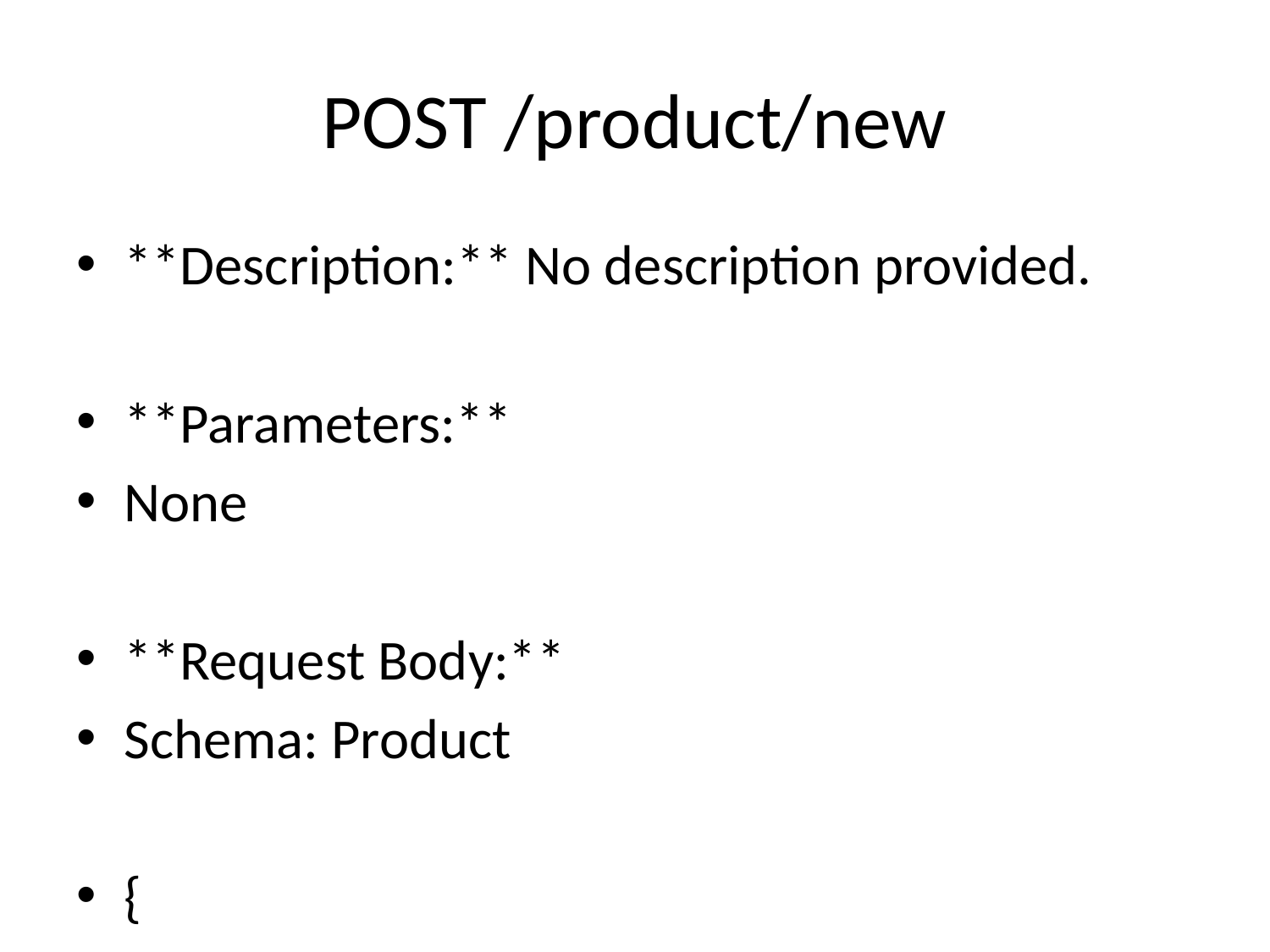

# POST /product/new
**Description:** No description provided.

**Parameters:**
None

**Request Body:**
Schema: Product

{
    "type": "object",
    "properties": {
        "id": {
            "type": "integer",
            "format": "int64"
        },
        "name": {
            "type": "string"
        },
        "description": {
            "type": "string"
        },
        "category": {
            "type": "string"
        },
        "brand": {
            "type": "string"
        },
        "price": {
            "type": "number",
            "format": "double"
        },
        "discountPrice": {
            "type": "number",
            "format": "double"
        },
        "stockStatus": {
            "type": "string"
        },
        "quantity": {
            "type": "integer",
            "format": "int32"
        },
        "mainImage": {
            "$ref": "#/components/schemas/Image"
        },
        "galleryImages": {
            "type": "array",
            "items": {
                "$ref": "#/components/schemas/Image"
            }
        },
        "dimensions": {
            "type": "string"
        },
        "weight": {
            "type": "string"
        },
        "seller": {
            "$ref": "#/components/schemas/User"
        },
        "ratings": {
            "type": "number",
            "format": "double"
        },
        "reviews": {
            "type": "integer",
            "format": "int32"
        },
        "tags": {
            "type": "array",
            "items": {
                "type": "string"
            }
        },
        "origin": {
            "type": "string"
        },
        "features": {
            "type": "array",
            "items": {
                "type": "string"
            }
        },
        "addedDate": {
            "type": "string"
        }
    }
}

**Response Body:**
Status 200: No JSON response